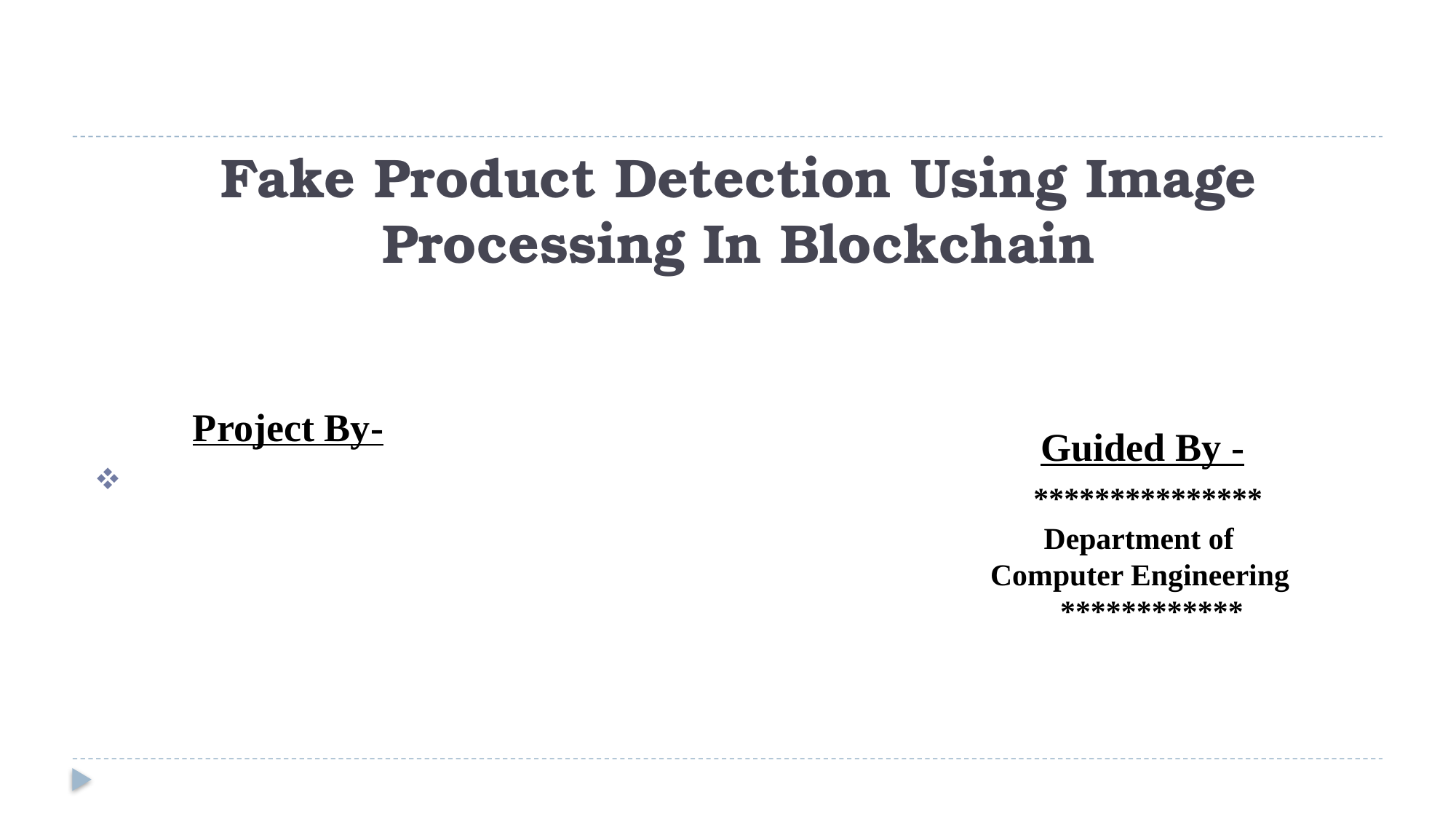

# Fake Product Detection Using Image Processing In Blockchain
          Project By-

Guided By -
***************
                                                       Department of
                                                Computer Engineering
				************